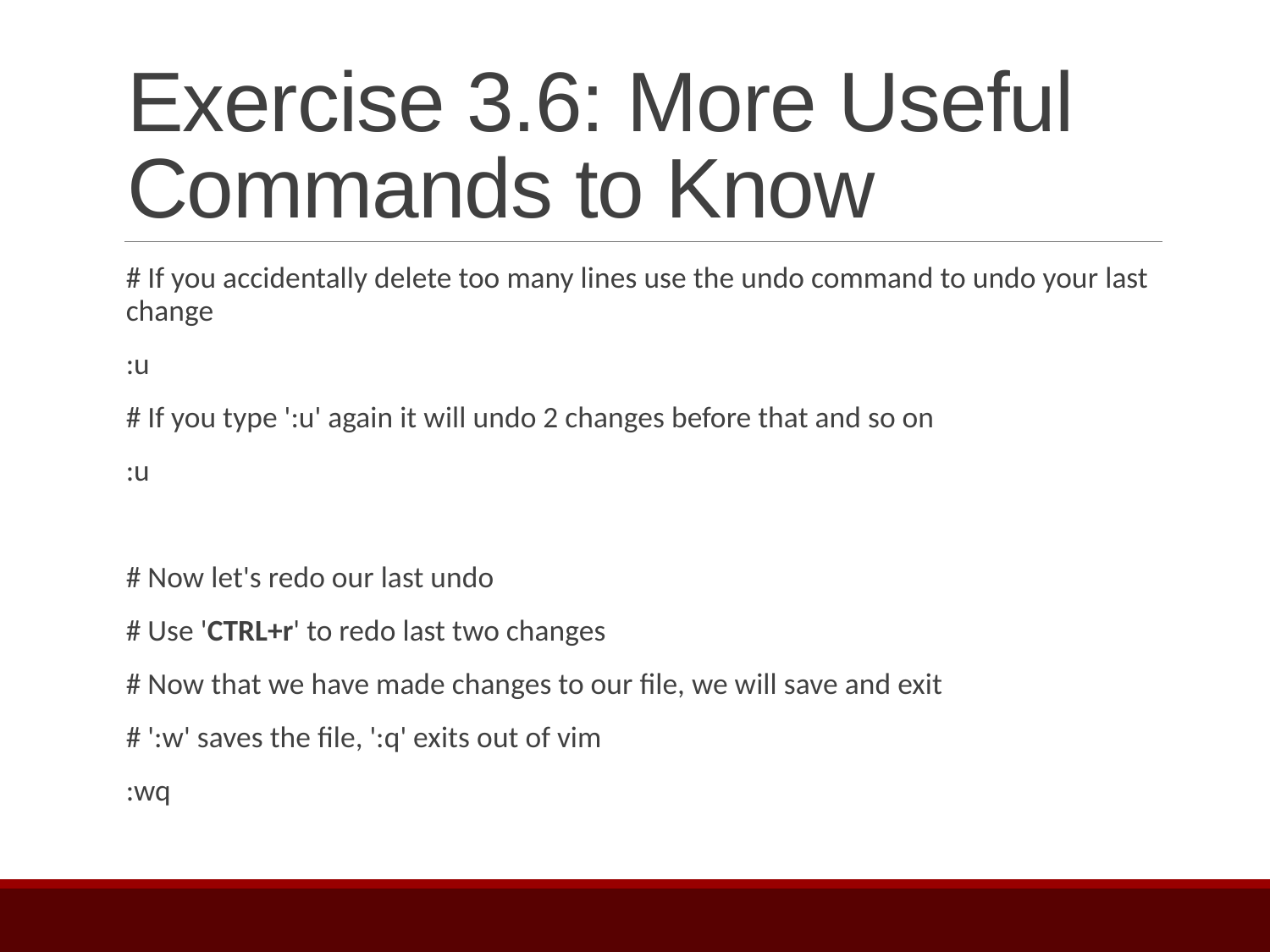

# Exercise 3.6: More Useful Commands to Know
# If you accidentally delete too many lines use the undo command to undo your last change
:u
# If you type ':u' again it will undo 2 changes before that and so on
:u

# Now let's redo our last undo
# Use 'CTRL+r' to redo last two changes
# Now that we have made changes to our file, we will save and exit
# ':w' saves the file, ':q' exits out of vim
:wq